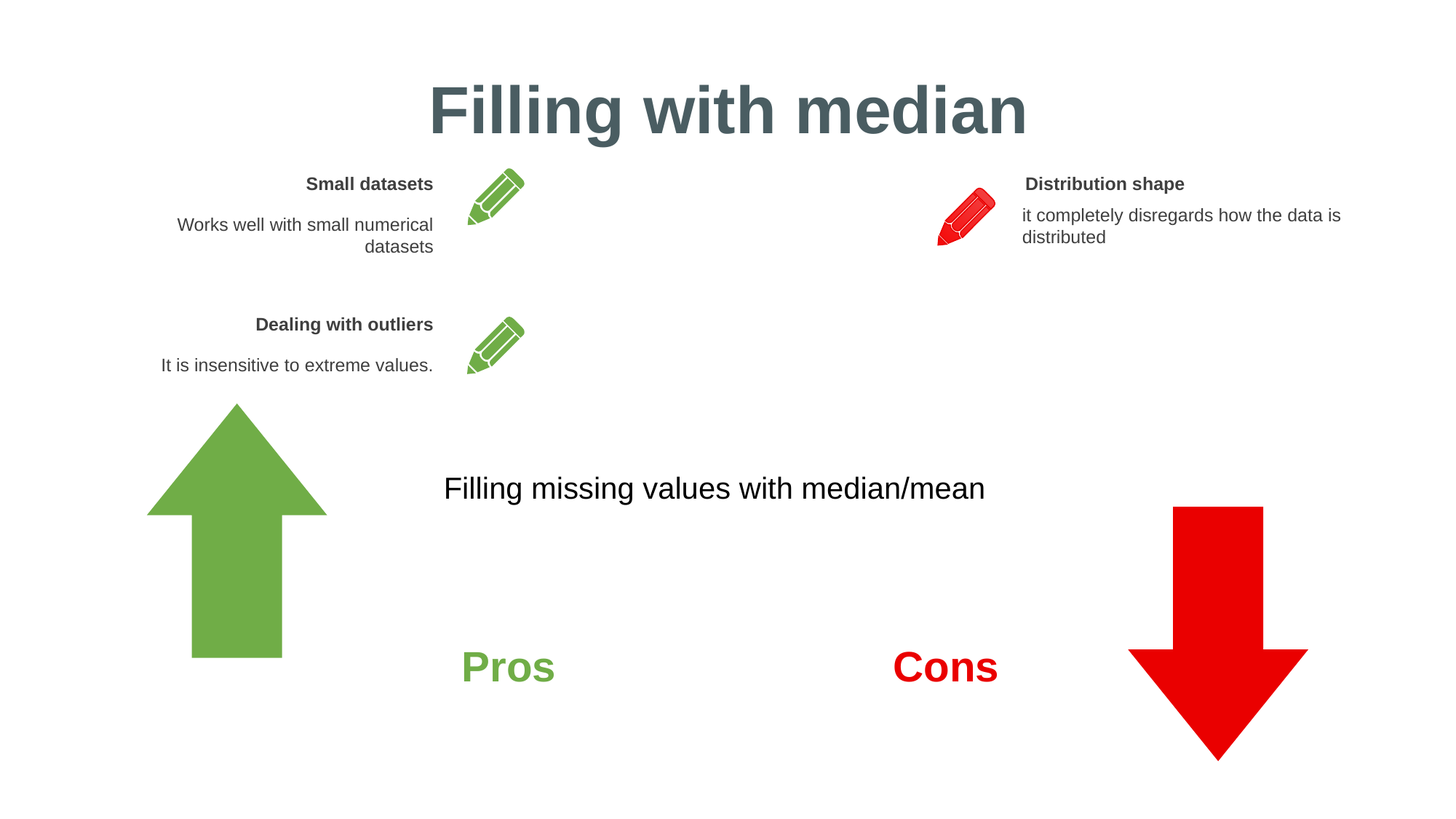

Filling with median

Small datasets
Distribution shape
it completely disregards how the data is distributed
Works well with small numerical datasets

Dealing with outliers
It is insensitive to extreme values.

Filling missing values with median/mean

Pros
Cons